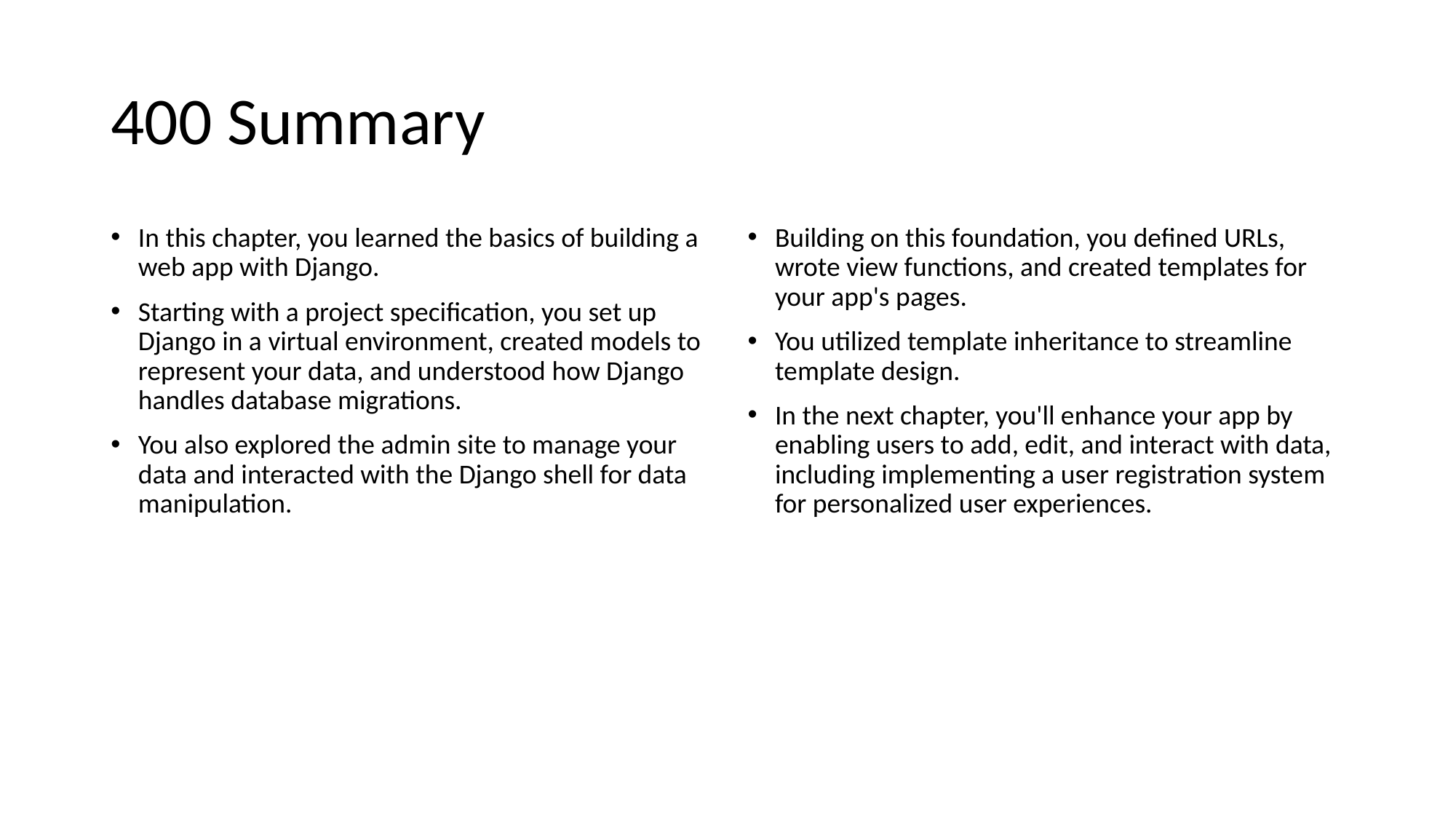

# 400 Summary
In this chapter, you learned the basics of building a web app with Django.
Starting with a project specification, you set up Django in a virtual environment, created models to represent your data, and understood how Django handles database migrations.
You also explored the admin site to manage your data and interacted with the Django shell for data manipulation.
Building on this foundation, you defined URLs, wrote view functions, and created templates for your app's pages.
You utilized template inheritance to streamline template design.
In the next chapter, you'll enhance your app by enabling users to add, edit, and interact with data, including implementing a user registration system for personalized user experiences.